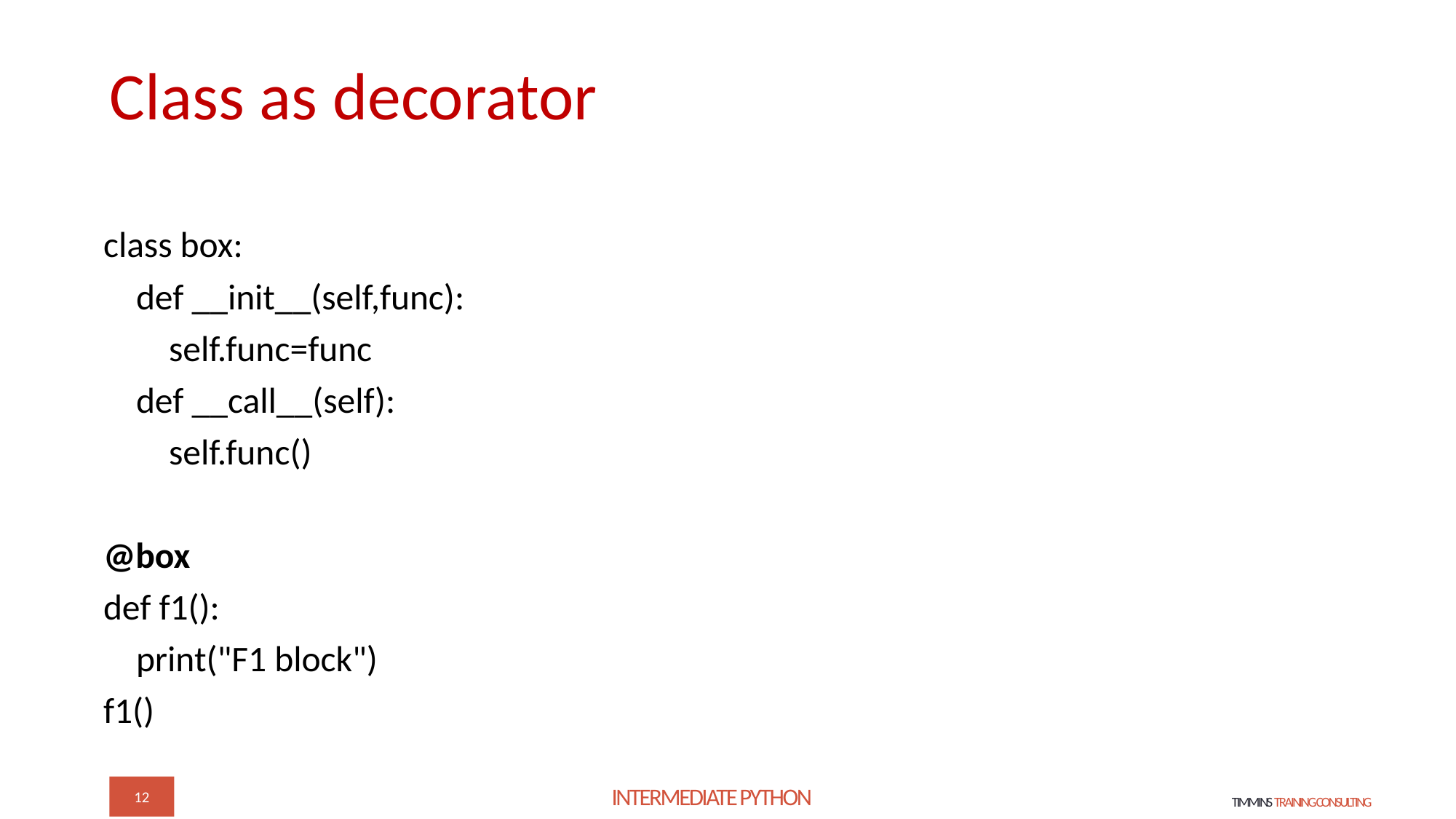

# Class as decorator
class box:
    def __init__(self,func):
        self.func=func
    def __call__(self):
        self.func()

@box
def f1():
    print("F1 block")
f1()